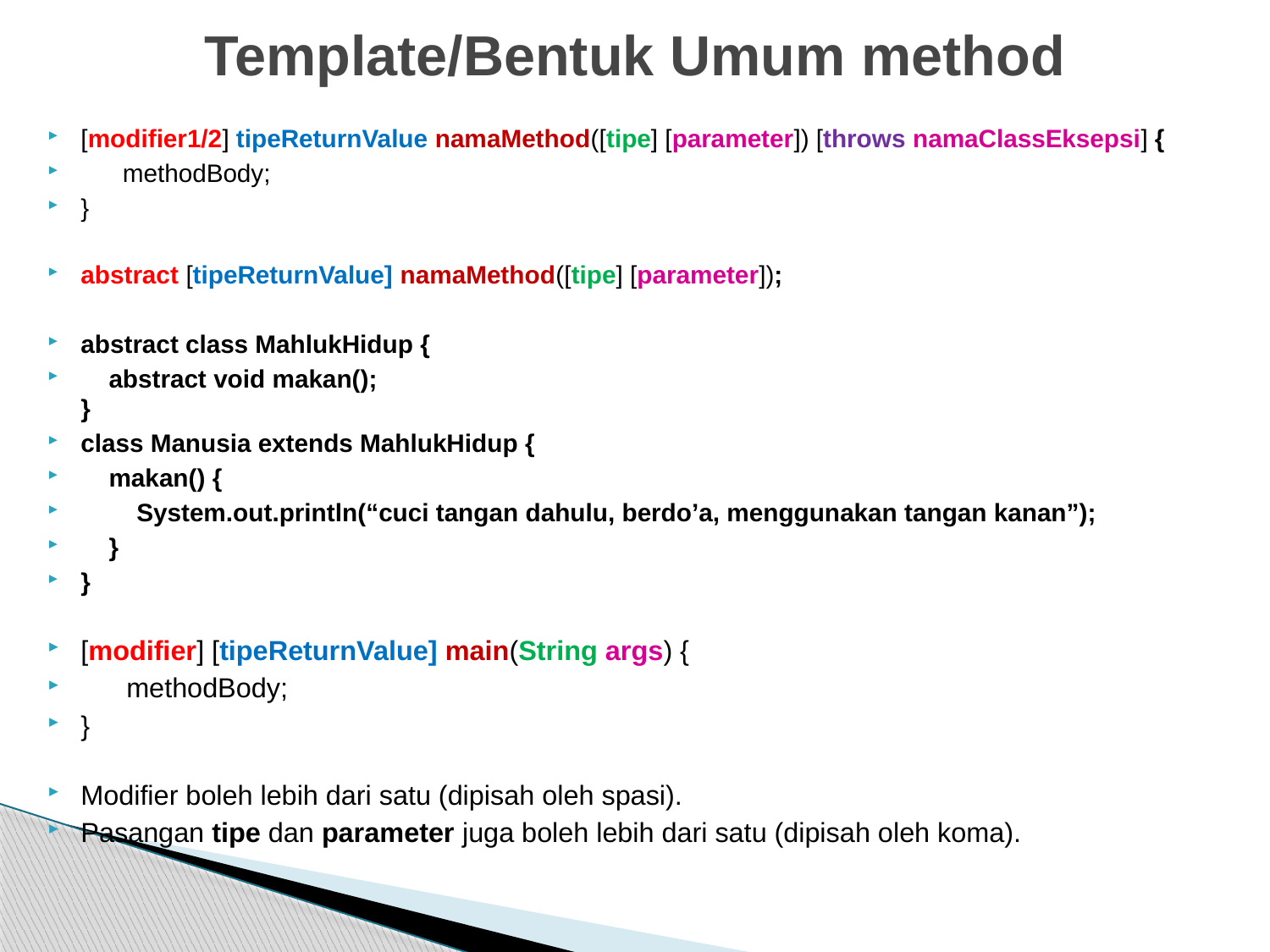

# Template/Bentuk Umum method
[modifier1/2] tipeReturnValue namaMethod([tipe] [parameter]) [throws namaClassEksepsi] {
      methodBody;
}

abstract [tipeReturnValue] namaMethod([tipe] [parameter]);

abstract class MahlukHidup {
    abstract void makan();
}
class Manusia extends MahlukHidup {
    makan() {
        System.out.println(“cuci tangan dahulu, berdo’a, menggunakan tangan kanan”);
    }
}

[modifier] [tipeReturnValue] main(String args) {
      methodBody;
}

Modifier boleh lebih dari satu (dipisah oleh spasi).
Pasangan tipe dan parameter juga boleh lebih dari satu (dipisah oleh koma).